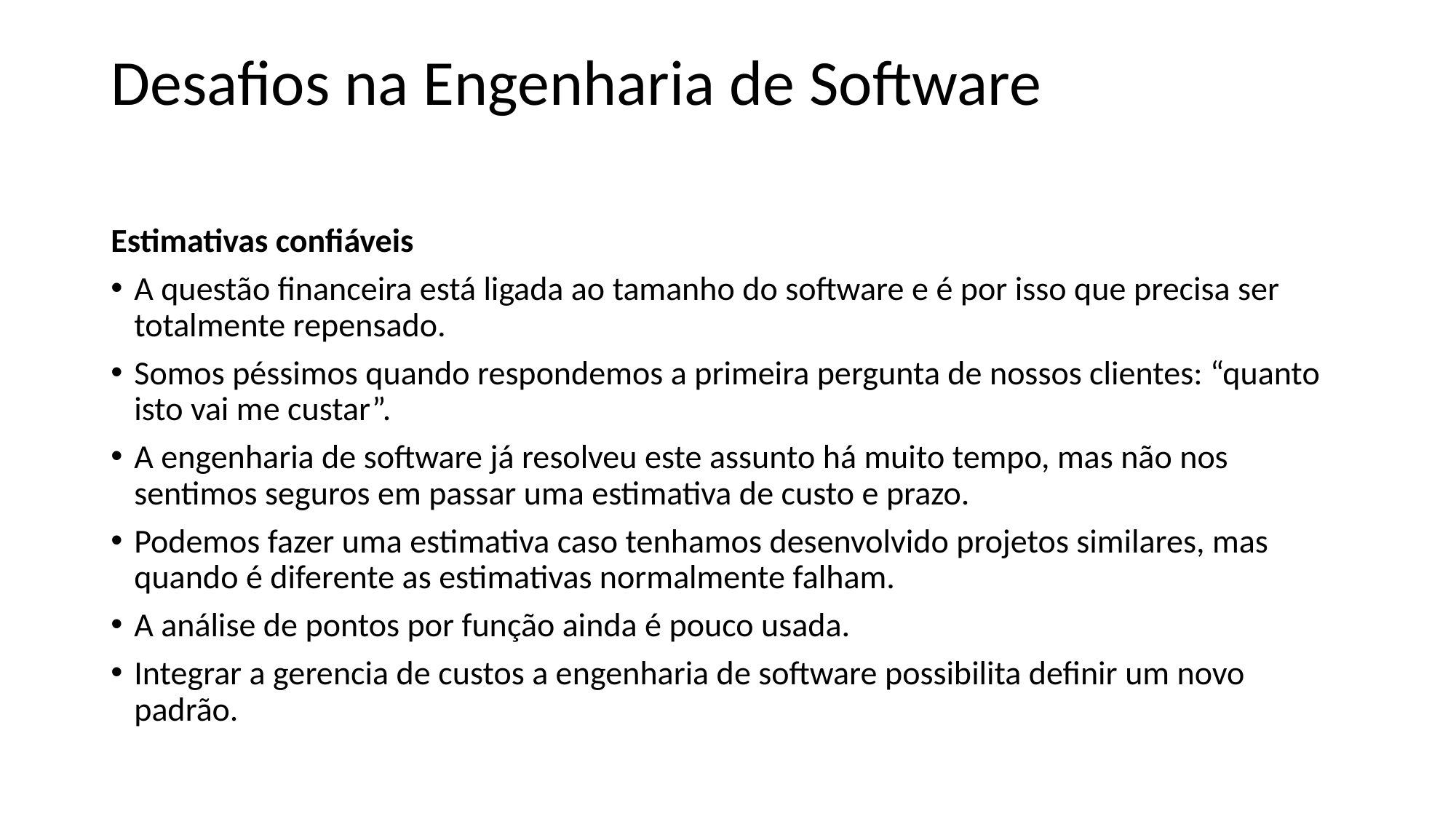

# Desafios na Engenharia de Software
Estimativas confiáveis
A questão financeira está ligada ao tamanho do software e é por isso que precisa ser totalmente repensado.
Somos péssimos quando respondemos a primeira pergunta de nossos clientes: “quanto isto vai me custar”.
A engenharia de software já resolveu este assunto há muito tempo, mas não nos sentimos seguros em passar uma estimativa de custo e prazo.
Podemos fazer uma estimativa caso tenhamos desenvolvido projetos similares, mas quando é diferente as estimativas normalmente falham.
A análise de pontos por função ainda é pouco usada.
Integrar a gerencia de custos a engenharia de software possibilita definir um novo padrão.